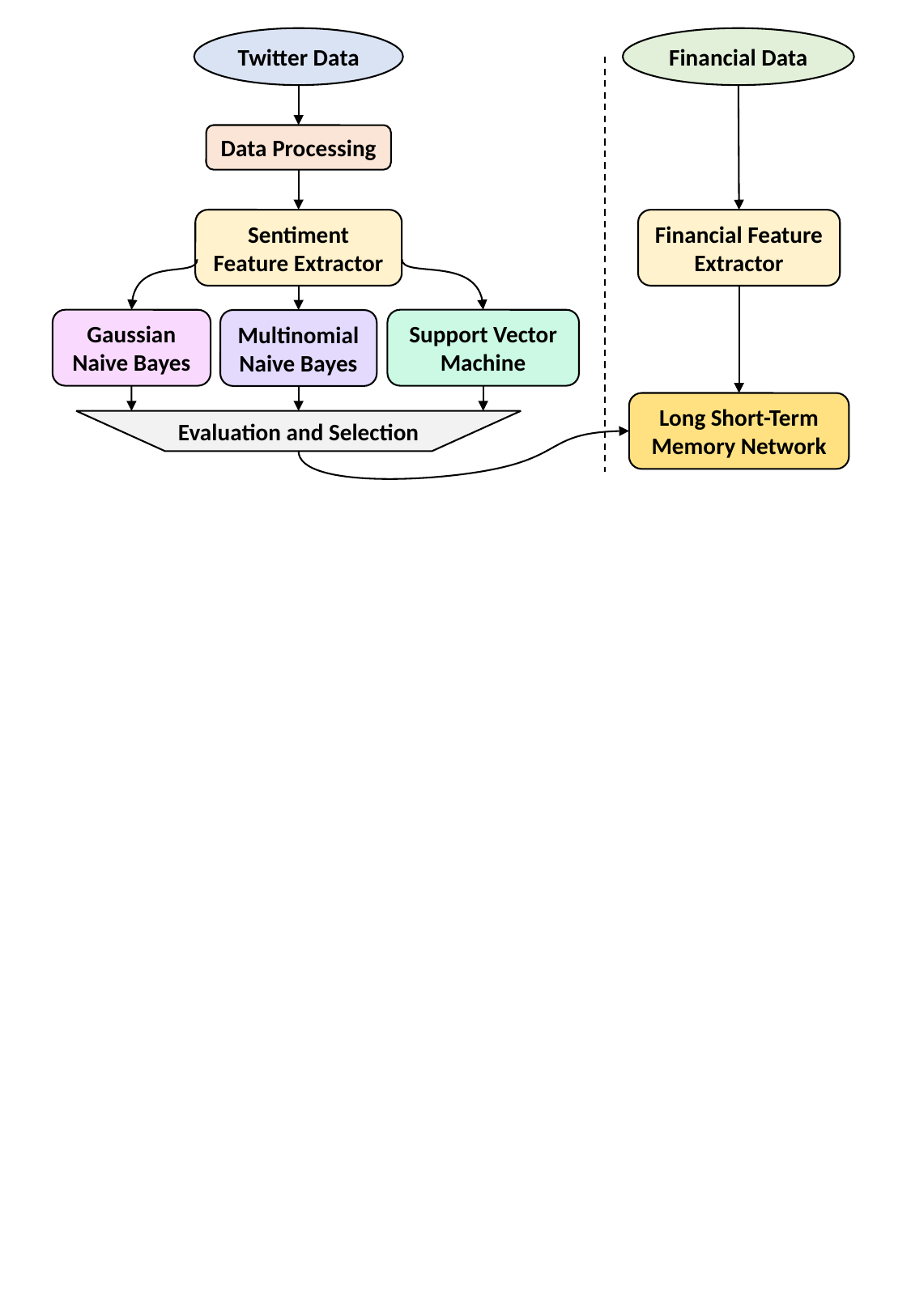

Twitter Data
Financial Data
Data Processing
Sentiment Feature Extractor
Financial Feature Extractor
Gaussian Naive Bayes
Support Vector Machine
Multinomial Naive Bayes
Long Short-Term Memory Network
Evaluation and Selection